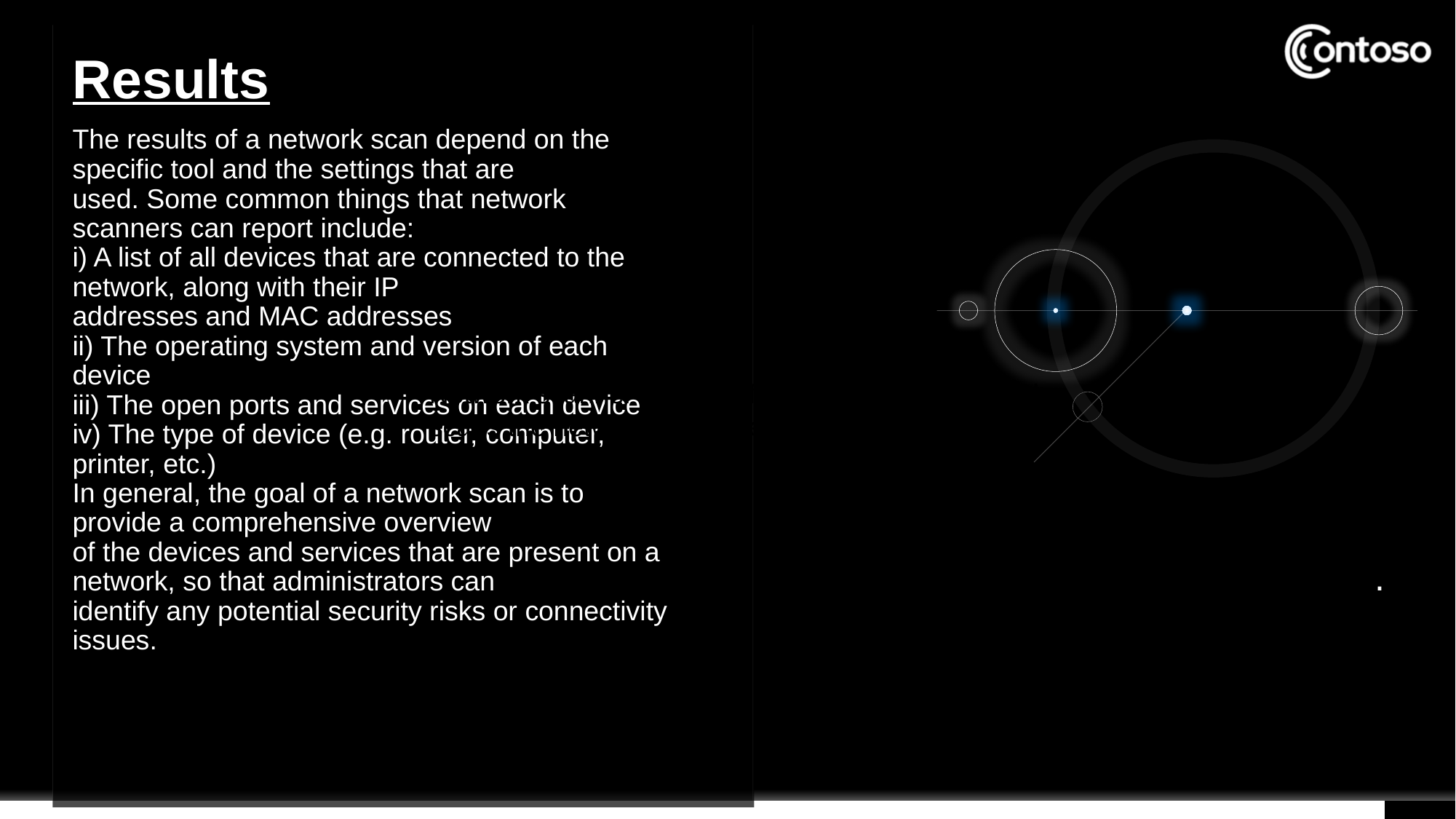

Results
The results of a network scan depend on the specific tool and the settings that are
used. Some common things that network scanners can report include:
i) A list of all devices that are connected to the network, along with their IP
addresses and MAC addresses
ii) The operating system and version of each device
iii) The open ports and services on each device
iv) The type of device (e.g. router, computer, printer, etc.)
In general, the goal of a network scan is to provide a comprehensive overview
of the devices and services that are present on a network, so that administrators can
identify any potential security risks or connectivity issues.

Network scanner is tools of Network Analysis which scans the network on the real time basis.
.